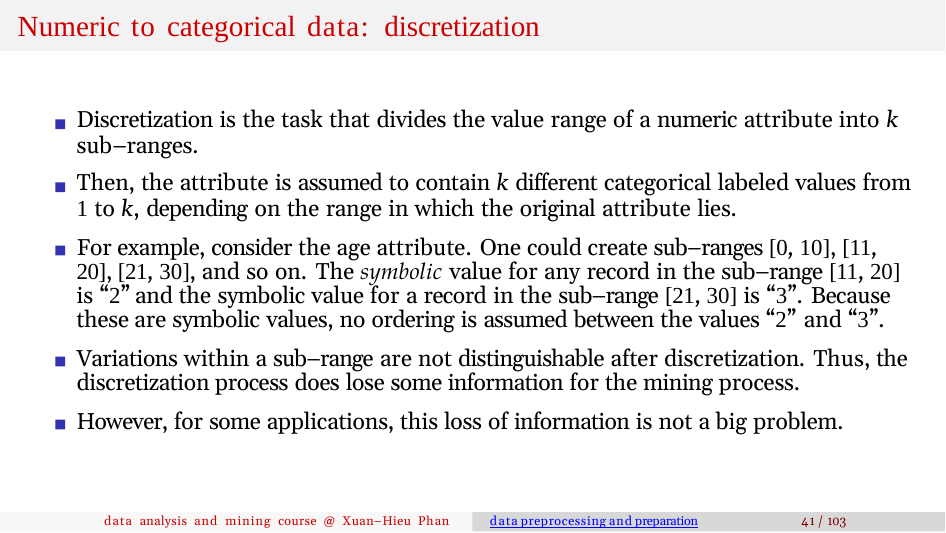

# Numeric to categorical data: discretization
Discretization is the task that divides the value range of a numeric attribute into k
sub–ranges.
Then, the attribute is assumed to contain k different categorical labeled values from
1 to k, depending on the range in which the original attribute lies.
For example, consider the age attribute. One could create sub–ranges [0, 10], [11, 20], [21, 30], and so on. The symbolic value for any record in the sub–range [11, 20] is “2” and the symbolic value for a record in the sub–range [21, 30] is “3”. Because these are symbolic values, no ordering is assumed between the values “2” and “3”.
Variations within a sub–range are not distinguishable after discretization. Thus, the discretization process does lose some information for the mining process.
However, for some applications, this loss of information is not a big problem.

data analysis and mining course @ Xuan–Hieu Phan
data preprocessing and preparation
41 / 103